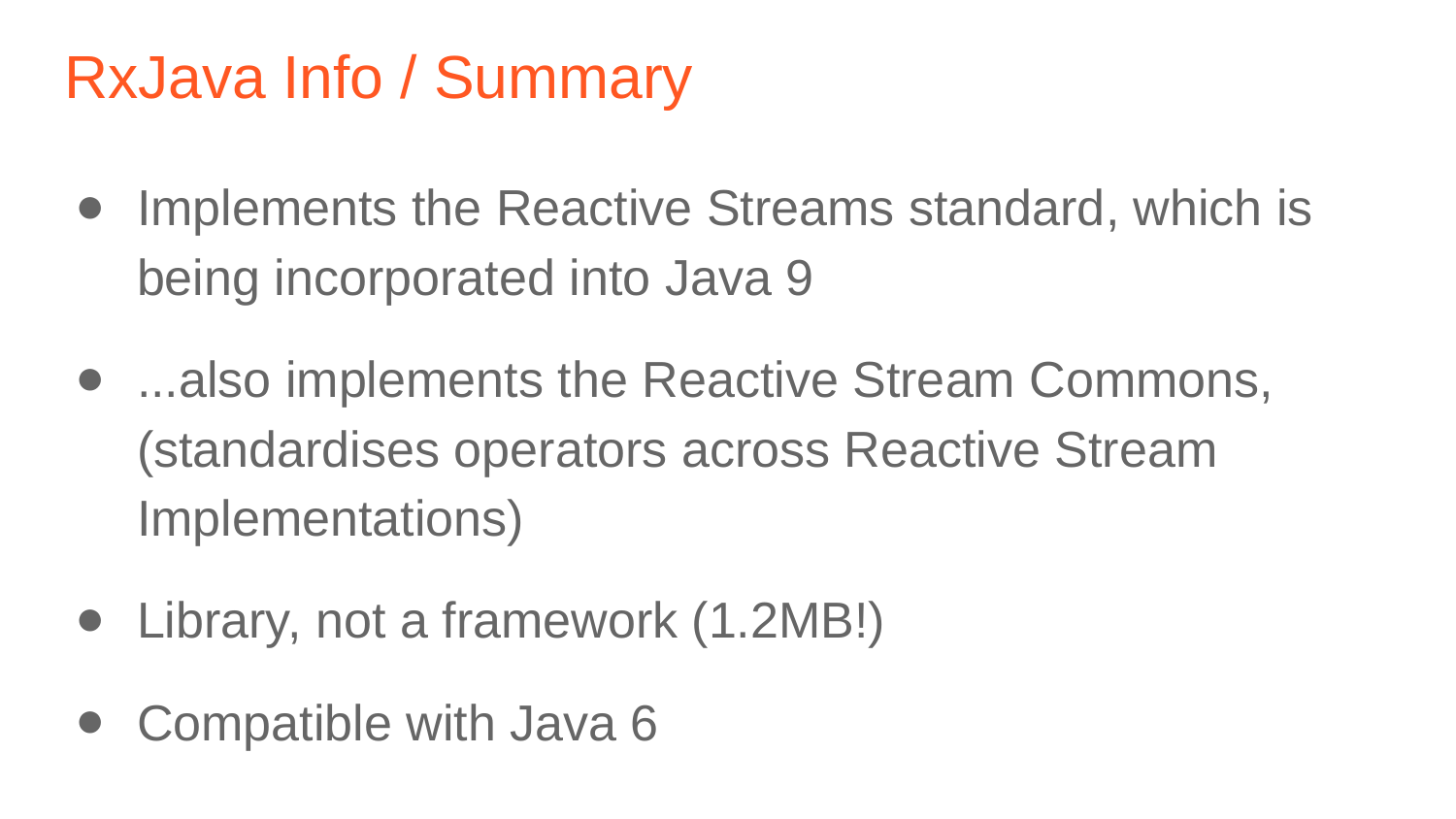

# RxJava Info / Summary
Implements the Reactive Streams standard, which is being incorporated into Java 9
...also implements the Reactive Stream Commons, (standardises operators across Reactive Stream Implementations)
Library, not a framework (1.2MB!)
Compatible with Java 6